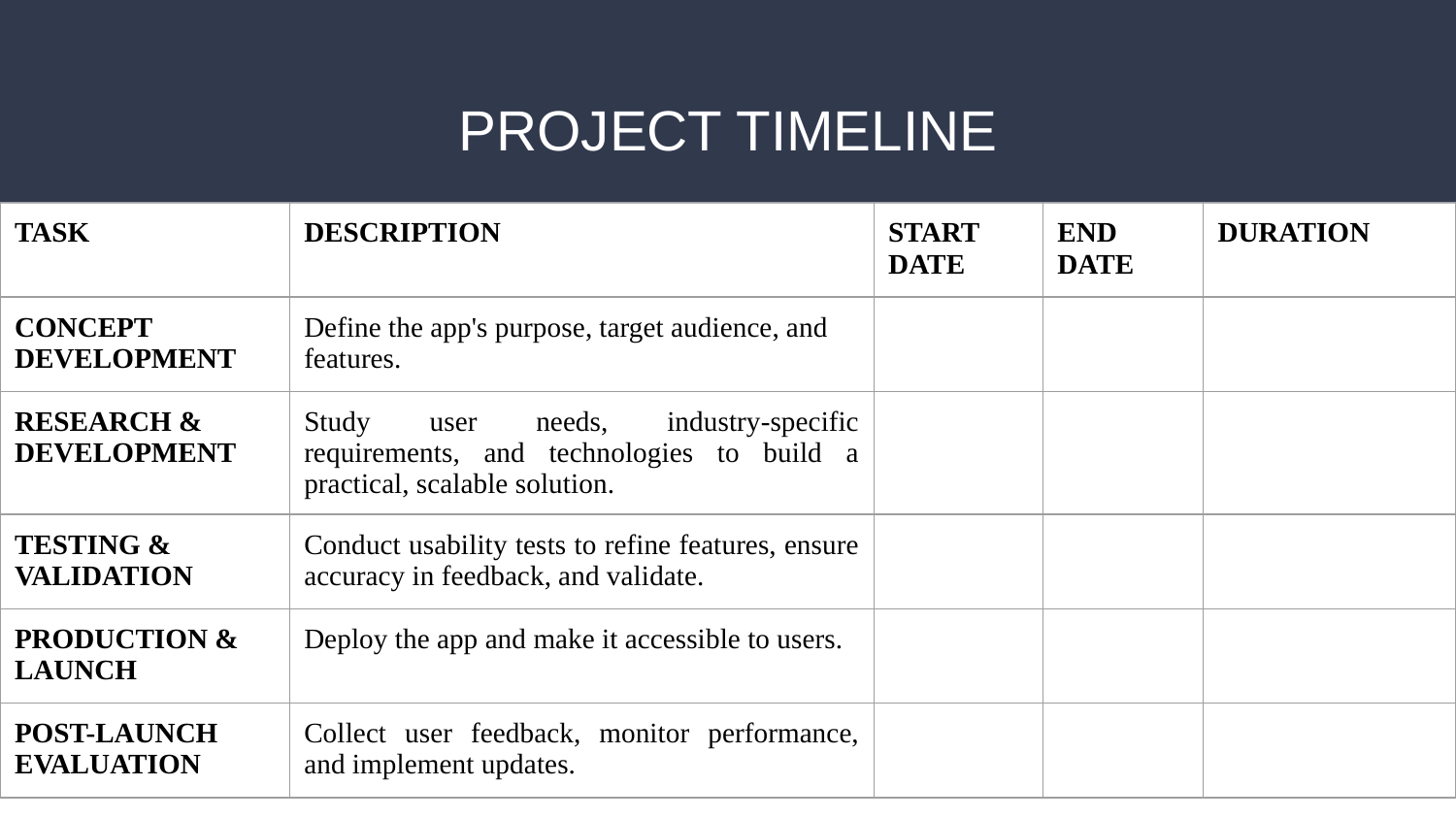

# PROJECT TIMELINE

| TASK | DESCRIPTION | START DATE | END DATE | DURATION |
| --- | --- | --- | --- | --- |
| CONCEPT DEVELOPMENT | Define the app's purpose, target audience, and features. |  |  |  |
| RESEARCH & DEVELOPMENT | Study user needs, industry-specific requirements, and technologies to build a practical, scalable solution. |  |  |  |
| TESTING & VALIDATION | Conduct usability tests to refine features, ensure accuracy in feedback, and validate. |  |  |  |
| PRODUCTION & LAUNCH | Deploy the app and make it accessible to users. |  |  |  |
| POST-LAUNCH EVALUATION | Collect user feedback, monitor performance, and implement updates. |  |  |  |